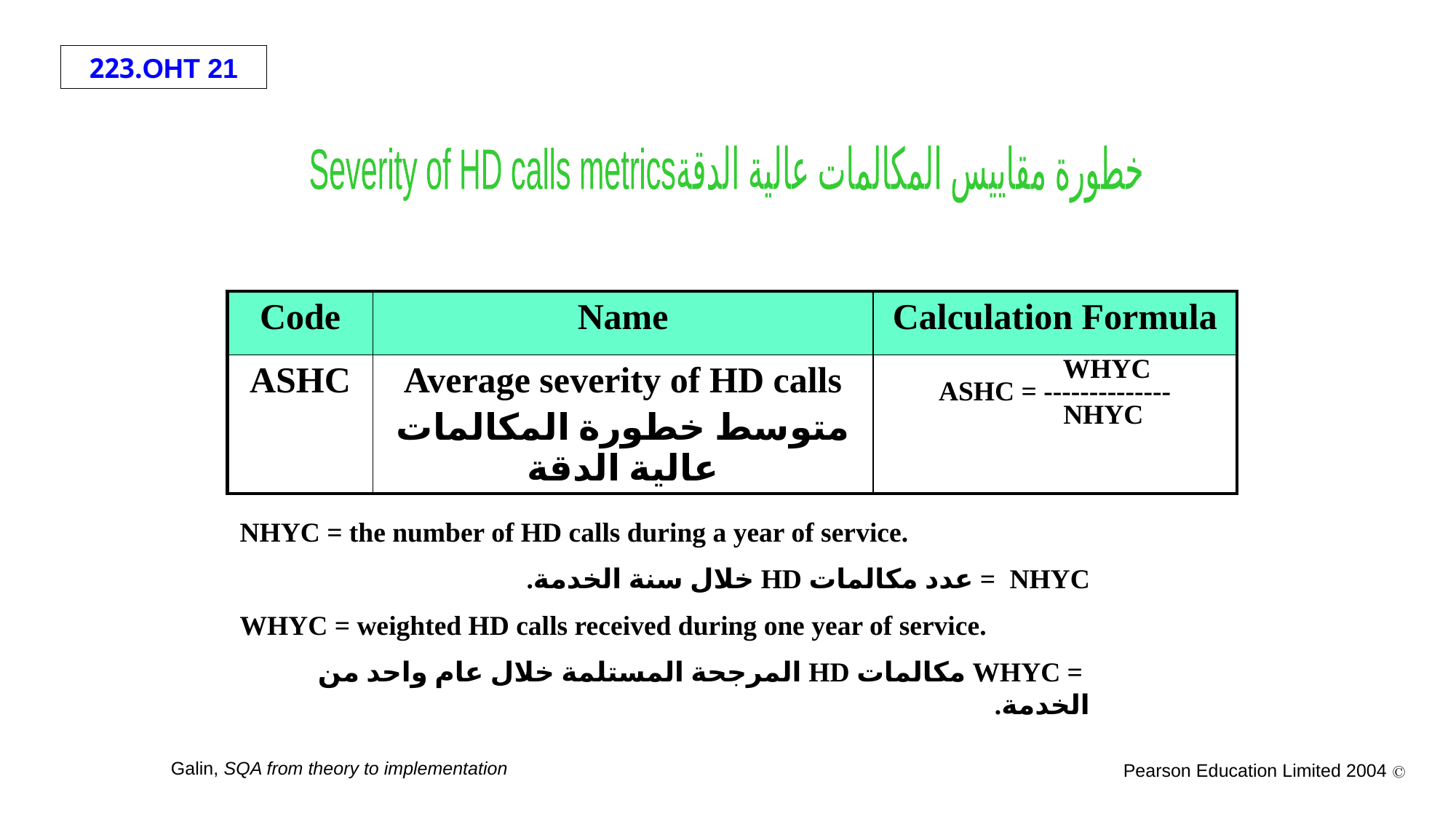

Severity of HD calls metricsخطورة مقاييس المكالمات عالية الدقة
| Code | Name | Calculation Formula |
| --- | --- | --- |
| ASHC | Average severity of HD calls متوسط خطورة المكالمات عالية الدقة | WHYC ASHC = -------------- NHYC |
NHYC = the number of HD calls during a year of service.
NHYC  = عدد مكالمات HD خلال سنة الخدمة.
WHYC = weighted HD calls received during one year of service.
 = WHYC مكالمات HD المرجحة المستلمة خلال عام واحد من الخدمة.